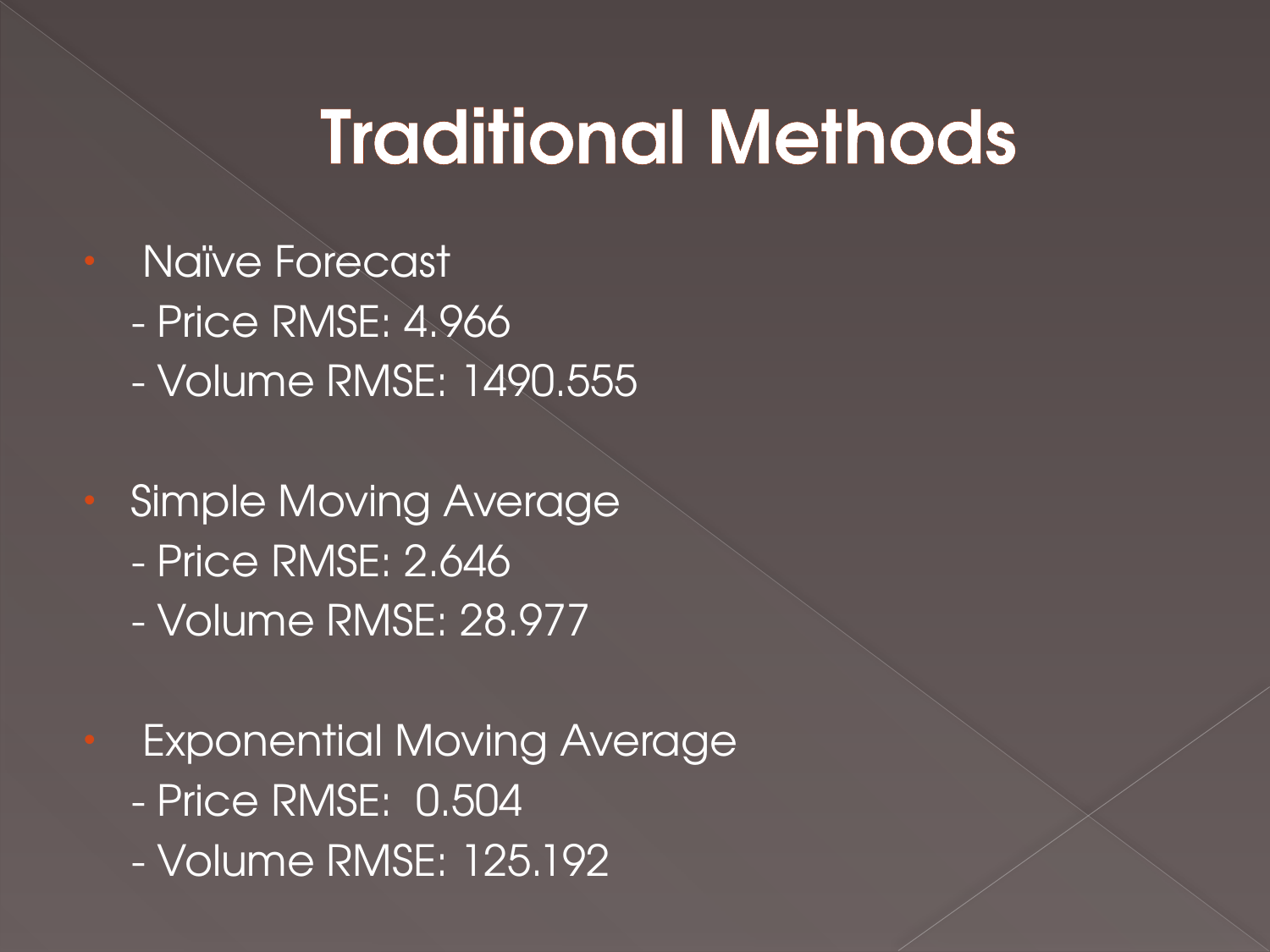

# Traditional Methods
 Naïve Forecast
    - Price RMSE: 4.966
    - Volume RMSE: 1490.555

Simple Moving Average
    - Price RMSE: 2.646
    - Volume RMSE: 28.977

 Exponential Moving Average
    - Price RMSE:  0.504
    - Volume RMSE: 125.192